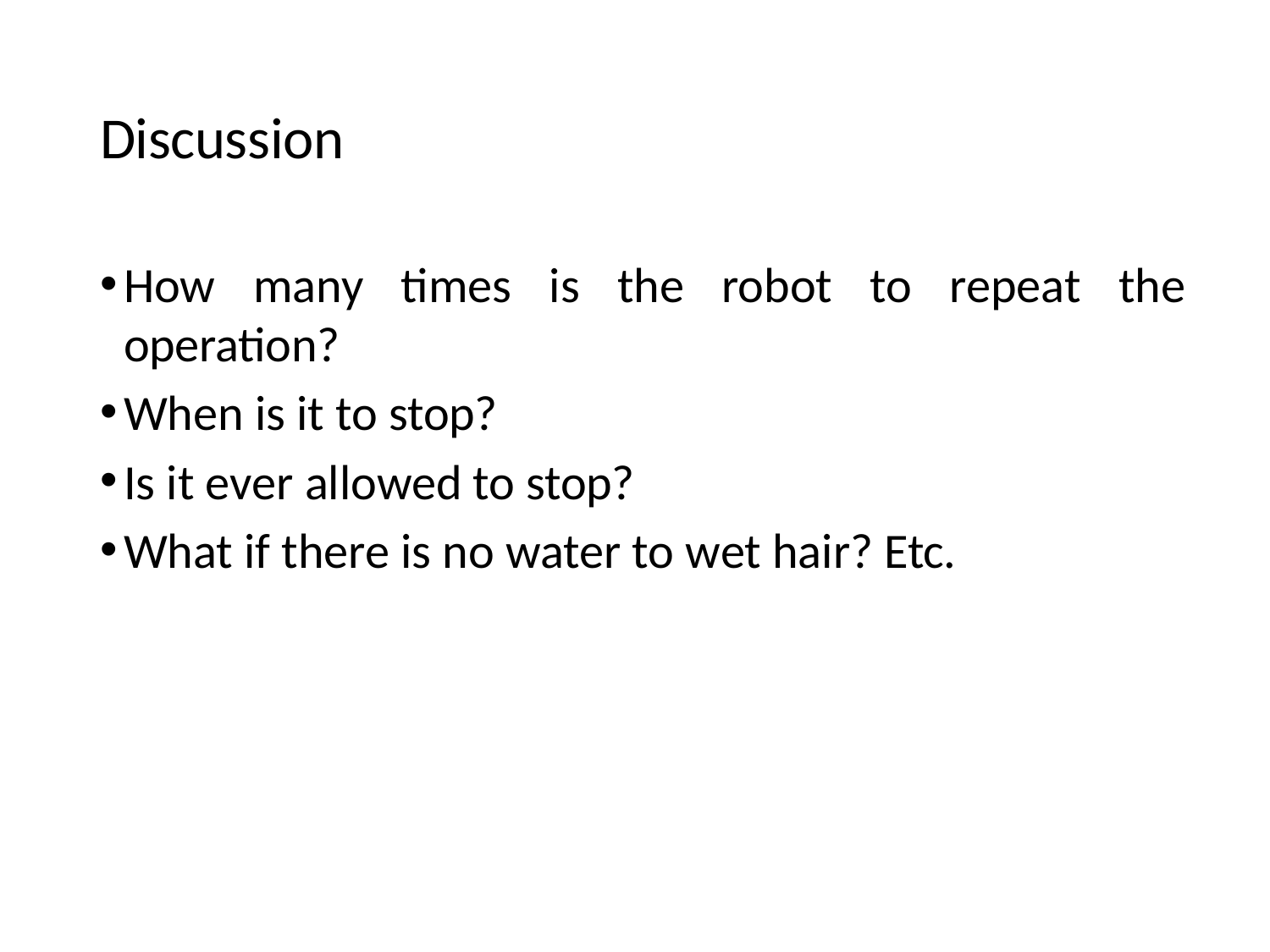

# Discussion
How many times is the robot to repeat the operation?
When is it to stop?
Is it ever allowed to stop?
What if there is no water to wet hair? Etc.